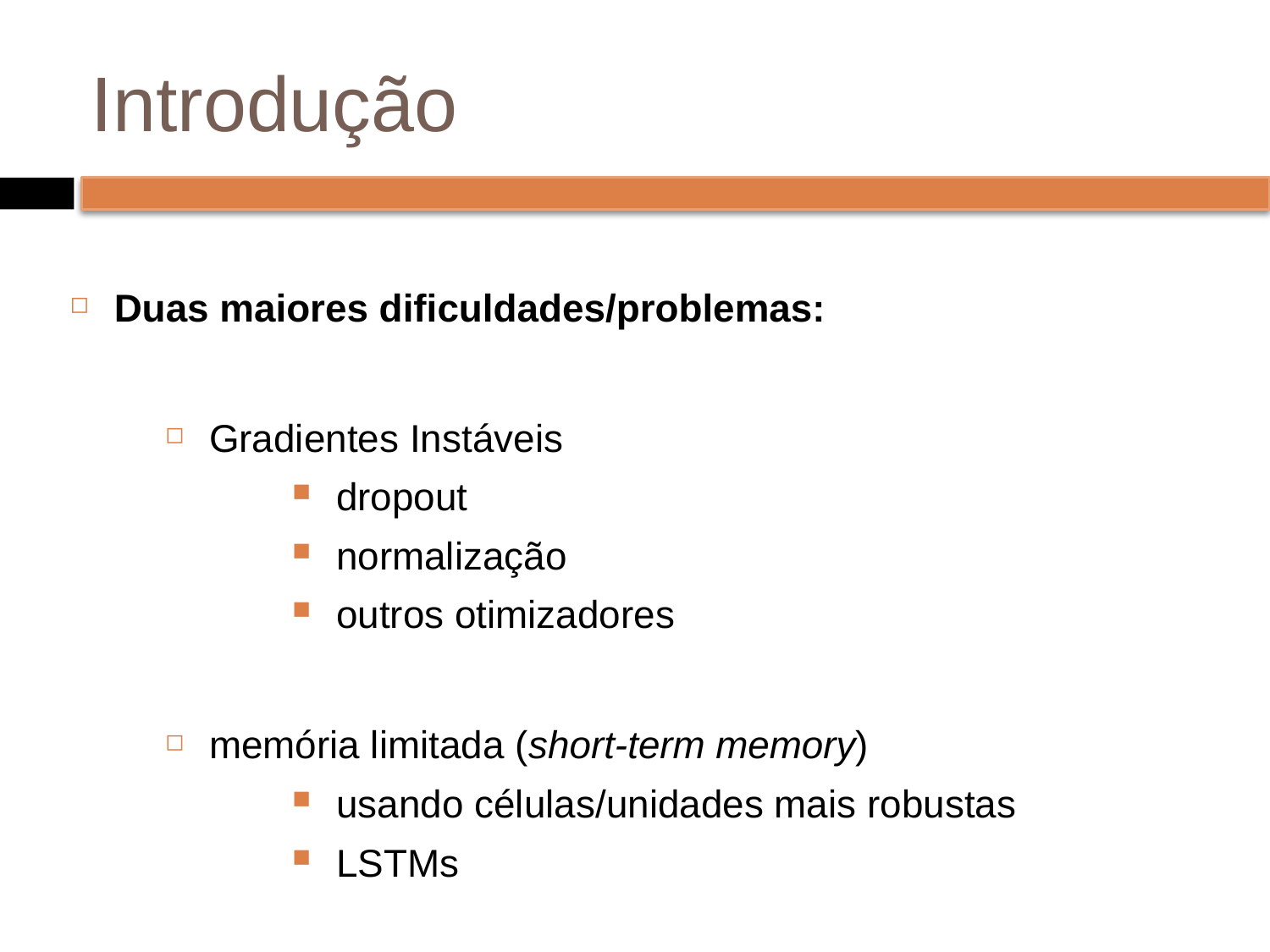

# Introdução

Duas maiores dificuldades/problemas:

Gradientes Instáveis
dropout
normalização
outros otimizadores

memória limitada (short-term memory)
usando células/unidades mais robustas
LSTMs
11